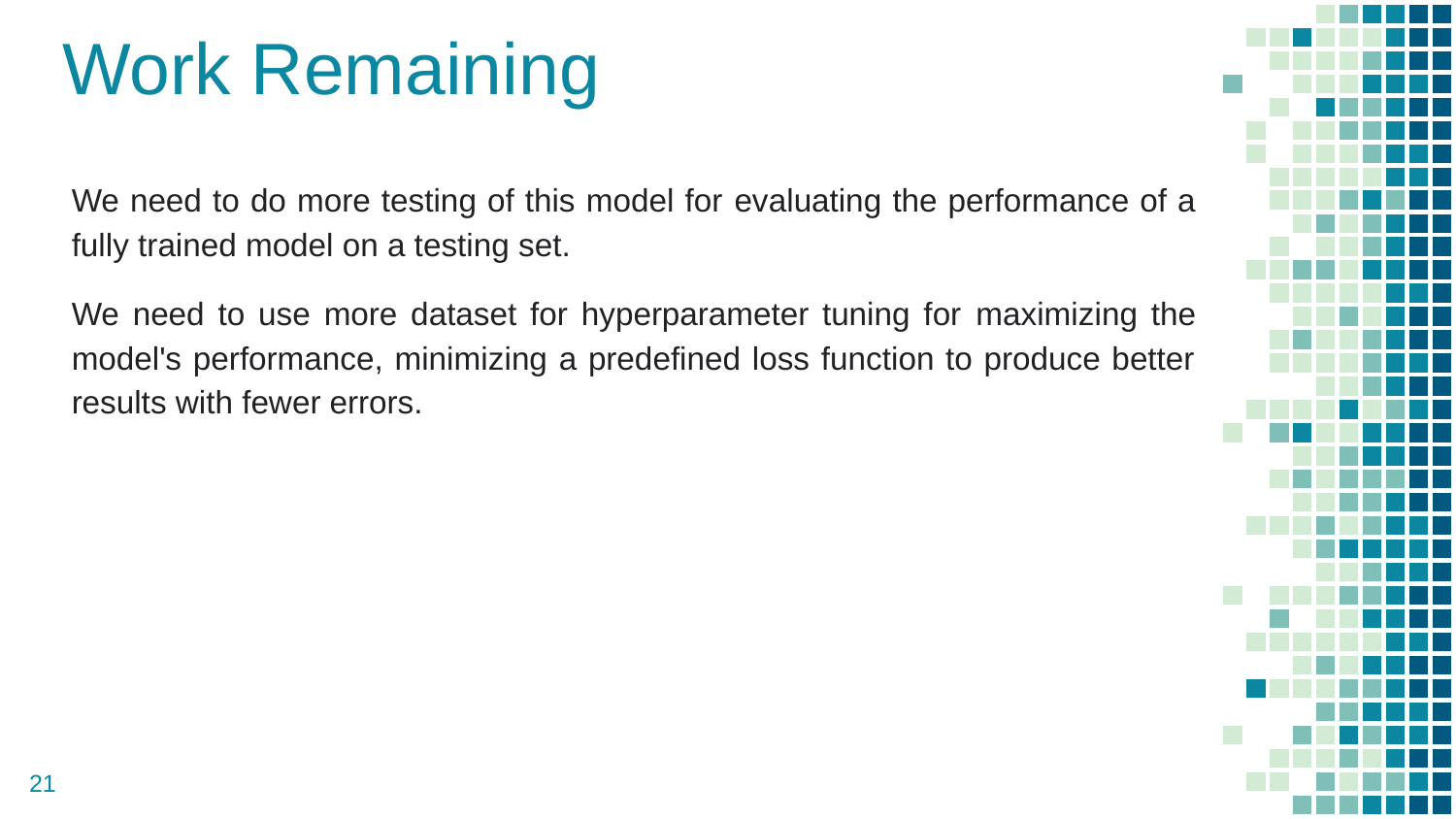

Work Remaining
We need to do more testing of this model for evaluating the performance of a fully trained model on a testing set.
We need to use more dataset for hyperparameter tuning for maximizing the model's performance, minimizing a predefined loss function to produce better results with fewer errors.

21